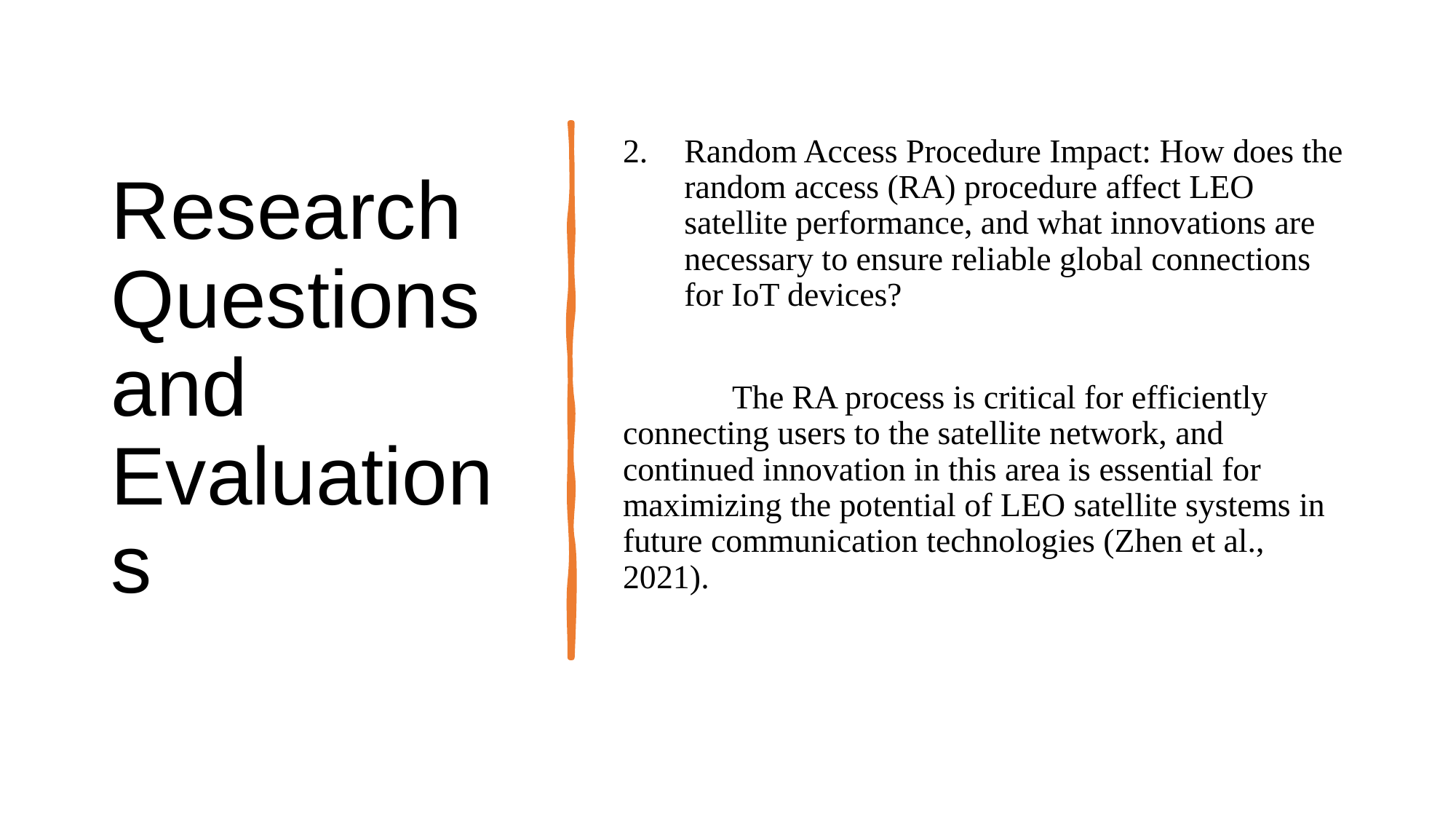

# Research Questions and Evaluations
Random Access Procedure Impact: How does the random access (RA) procedure affect LEO satellite performance, and what innovations are necessary to ensure reliable global connections for IoT devices?

	The RA process is critical for efficiently connecting users to the satellite network, and continued innovation in this area is essential for maximizing the potential of LEO satellite systems in future communication technologies (Zhen et al., 2021).